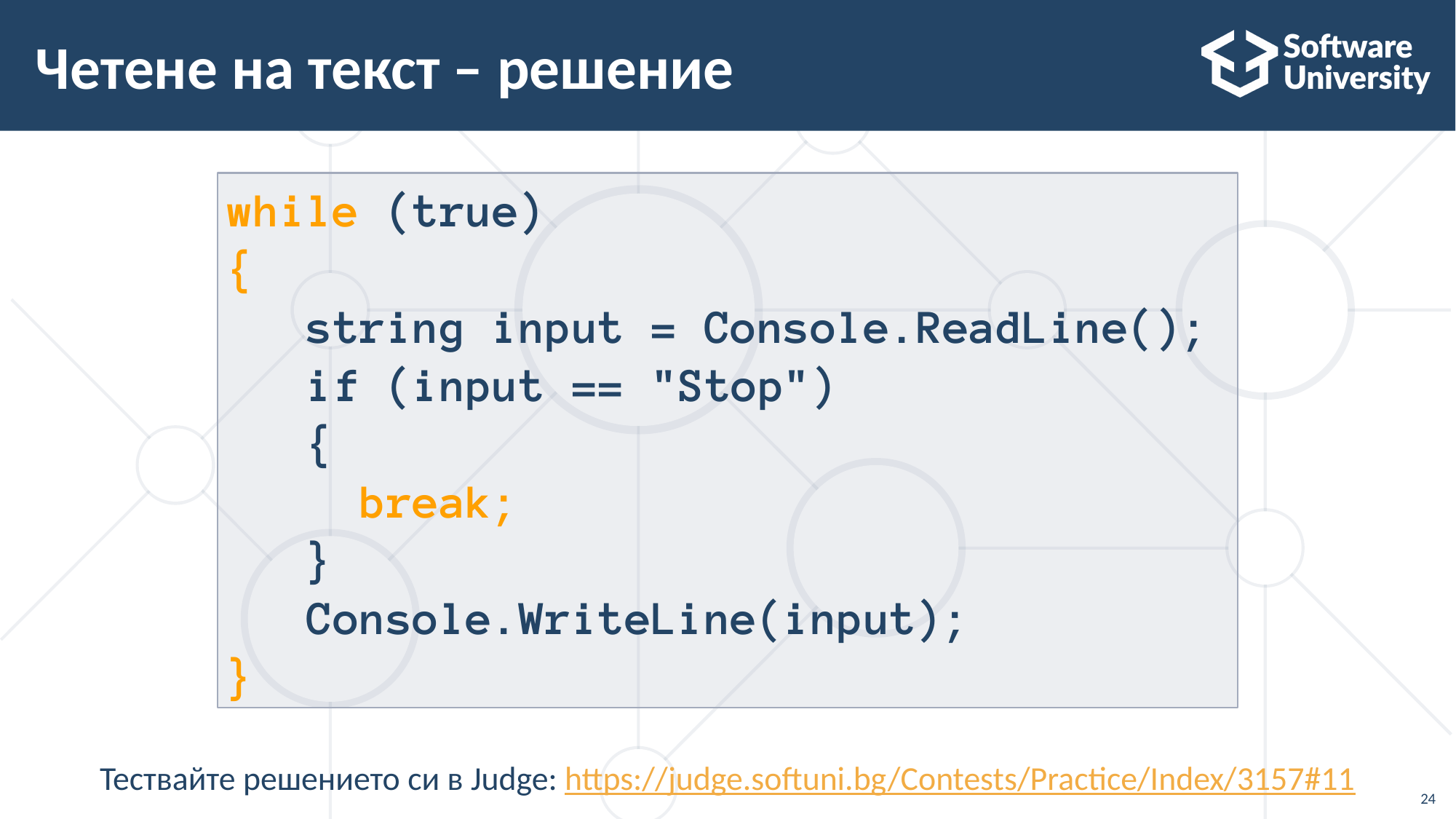

# Четене на текст – решение
while (true)
{
   string input = Console.ReadLine();
   if (input == "Stop")
   {
     break;
   }
   Console.WriteLine(input);
}
Тествайте решението си в Judge: https://judge.softuni.bg/Contests/Practice/Index/3157#11
24